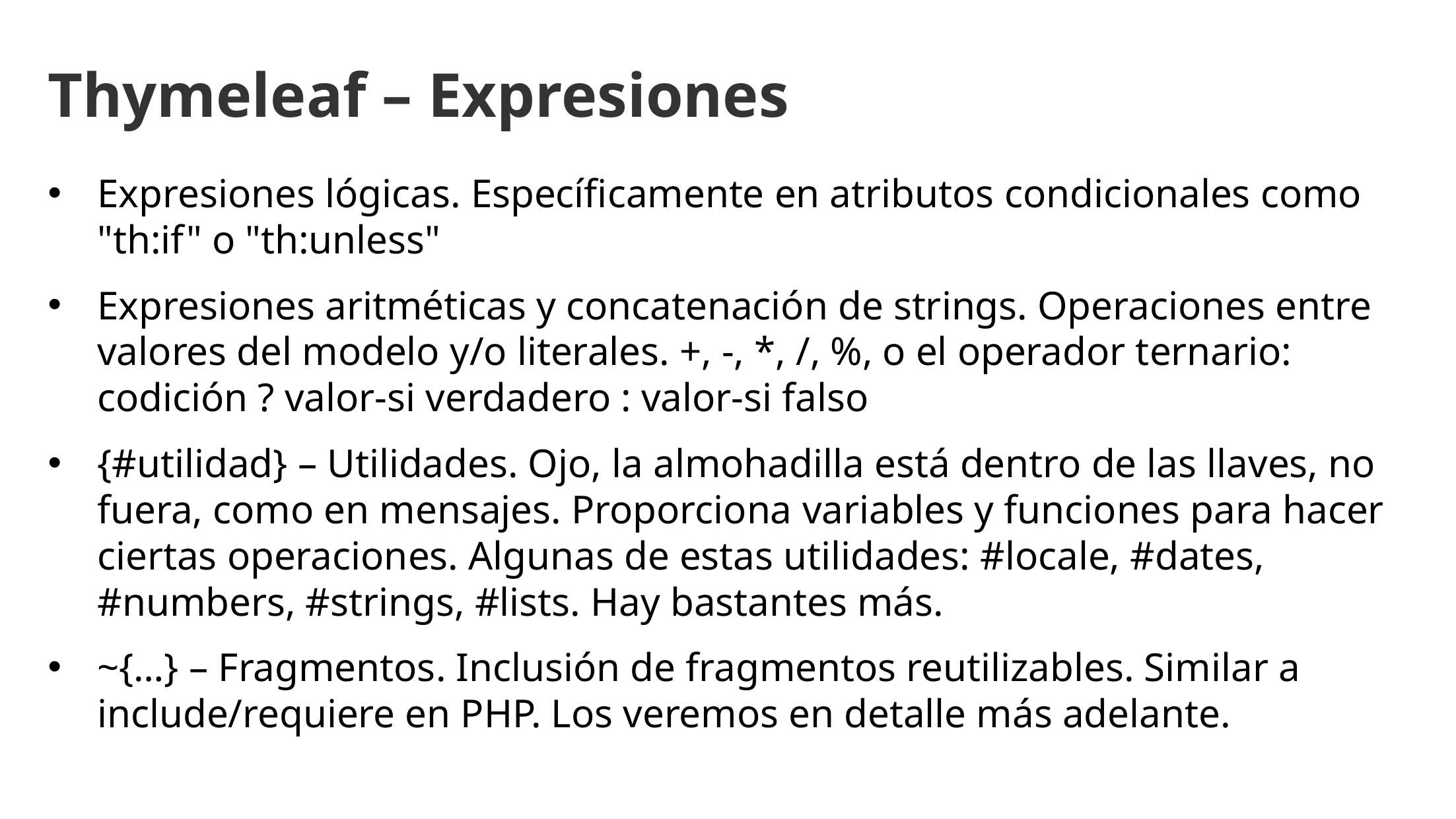

Thymeleaf – Expresiones
Expresiones lógicas. Específicamente en atributos condicionales como "th:if" o "th:unless"
Expresiones aritméticas y concatenación de strings. Operaciones entre valores del modelo y/o literales. +, -, *, /, %, o el operador ternario:	codición ? valor-si verdadero : valor-si falso
{#utilidad} – Utilidades. Ojo, la almohadilla está dentro de las llaves, no fuera, como en mensajes. Proporciona variables y funciones para hacer ciertas operaciones. Algunas de estas utilidades: #locale, #dates, #numbers, #strings, #lists. Hay bastantes más.
~{…} – Fragmentos. Inclusión de fragmentos reutilizables. Similar a include/requiere en PHP. Los veremos en detalle más adelante.